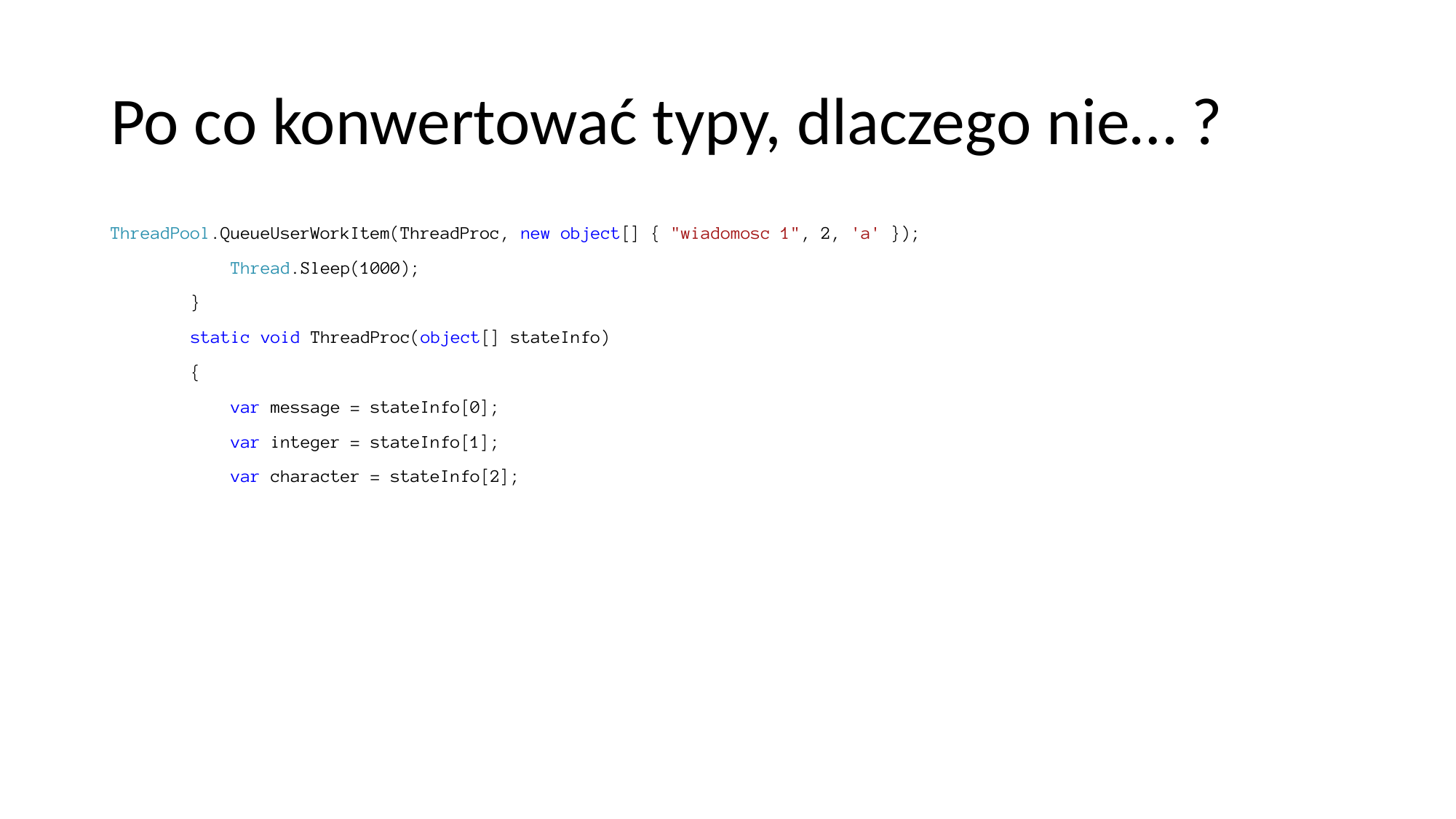

# Po co konwertować typy, dlaczego nie… ?
ThreadPool.QueueUserWorkItem(ThreadProc, new object[] { "wiadomosc 1", 2, 'a' });
            Thread.Sleep(1000);
        }
        static void ThreadProc(object[] stateInfo)
        {
            var message = stateInfo[0];
            var integer = stateInfo[1];
            var character = stateInfo[2];